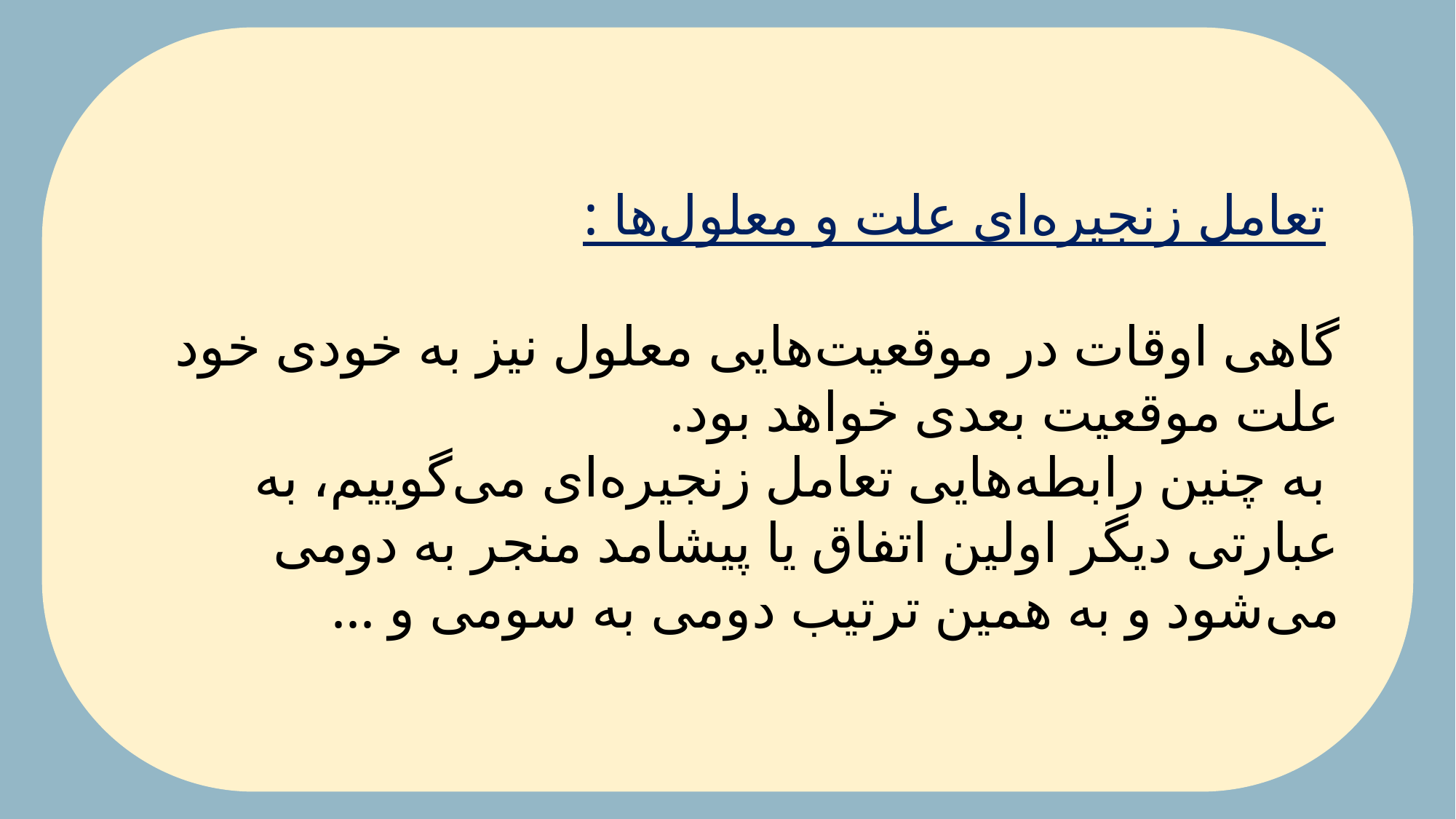

تعامل زنجیره‌ای علت و معلول‌ها :

گاهی اوقات در موقعیت‌هایی معلول نیز به خودی خود علت موقعیت بعدی خواهد بود.
 به چنین رابطه‌هایی تعامل زنجیره‌ای می‌گوییم، به عبارتی دیگر اولین اتفاق یا پیشامد منجر به دومی می‌شود و به همین ترتیب دومی به سومی و ...